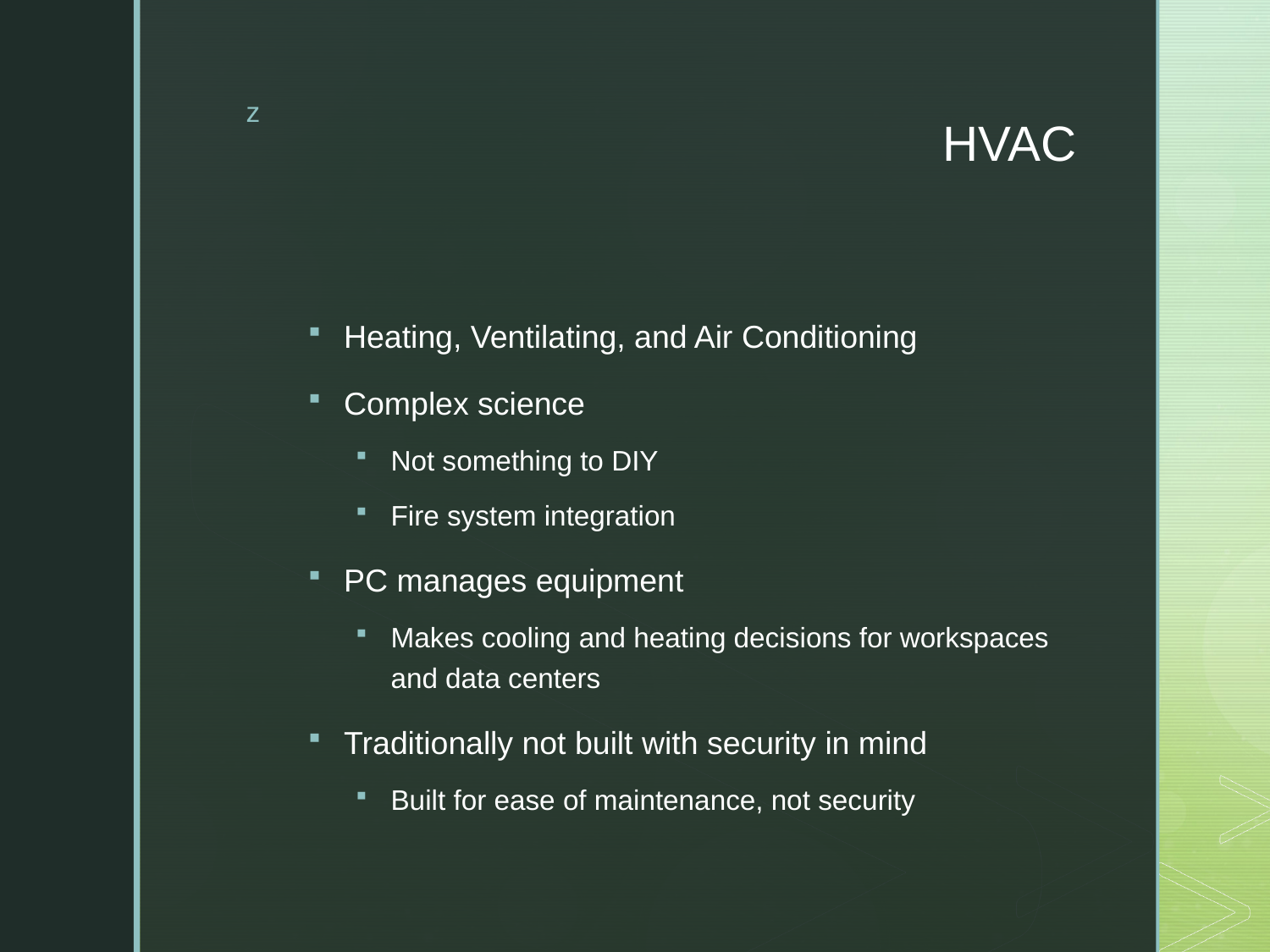

# HVAC
Heating, Ventilating, and Air Conditioning
Complex science
Not something to DIY
Fire system integration
PC manages equipment
Makes cooling and heating decisions for workspaces and data centers
Traditionally not built with security in mind
Built for ease of maintenance, not security